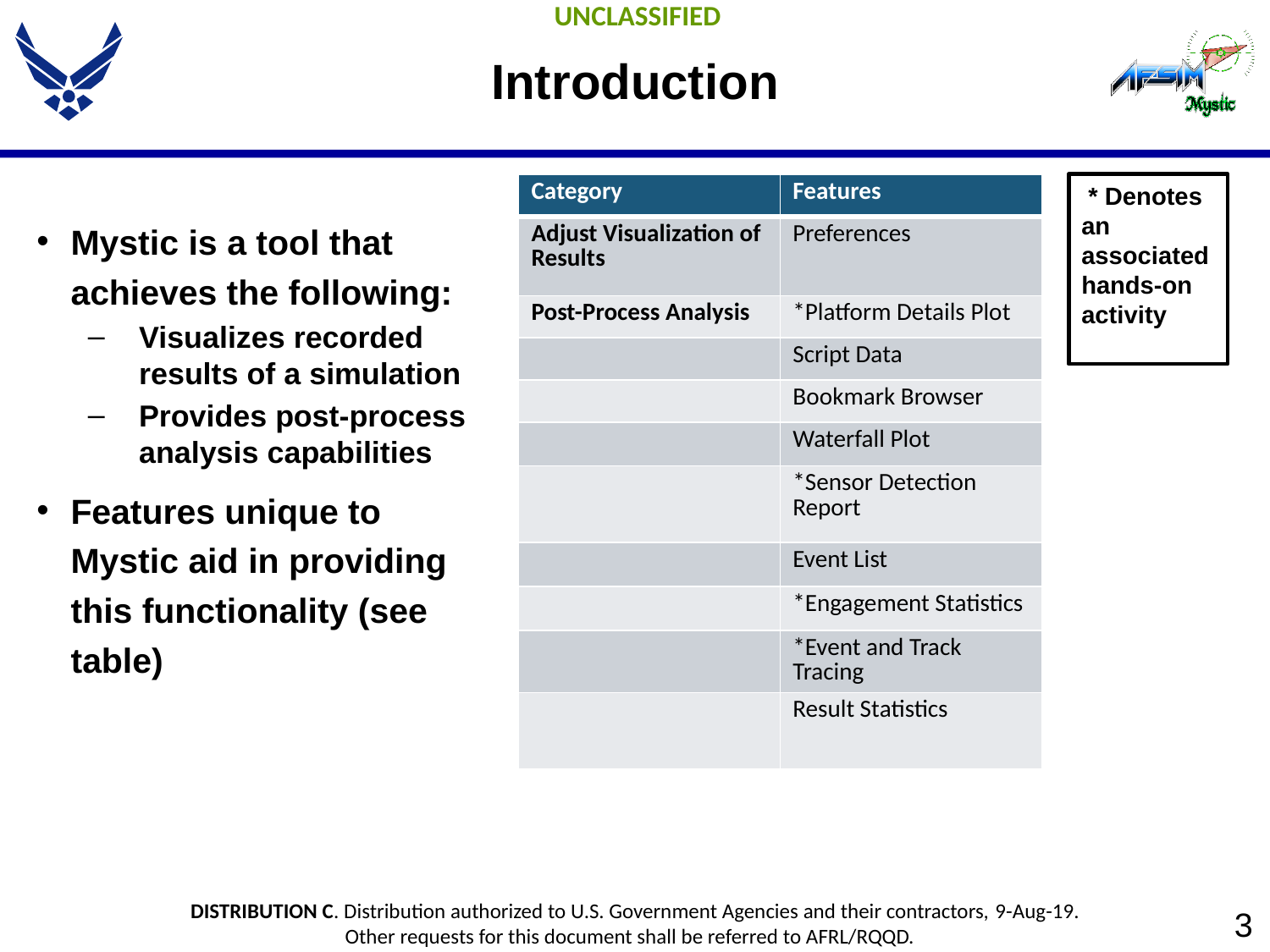

# Introduction
 * Denotes an associated hands-on activity

| Category | Features |
| --- | --- |
| Adjust Visualization of Results | Preferences |
| Post-Process Analysis | \*Platform Details Plot |
|  | Script Data |
|  | Bookmark Browser |
|  | Waterfall Plot |
|  | \*Sensor Detection Report |
|  | Event List |
|  | \*Engagement Statistics |
|  | \*Event and Track Tracing |
|  | Result Statistics |
Mystic is a tool that achieves the following:
Visualizes recorded results of a simulation
Provides post-process analysis capabilities
Features unique to Mystic aid in providing this functionality (see table)